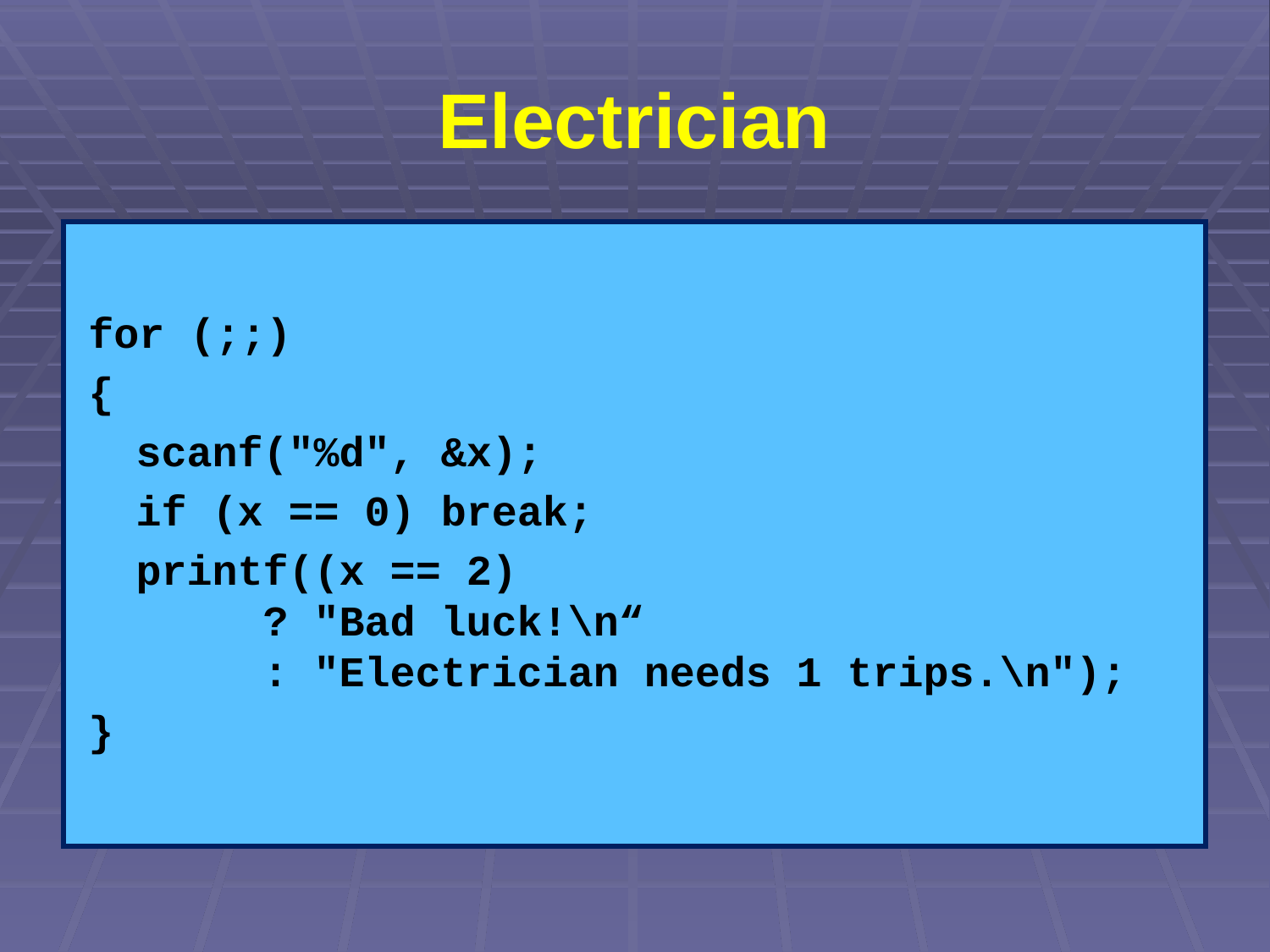

# Electrician

for (;;)
{
	scanf("%d", &x);
	if (x == 0) break;
	printf((x == 2)
	? "Bad luck!\n“
	: "Electrician needs 1 trips.\n");
}